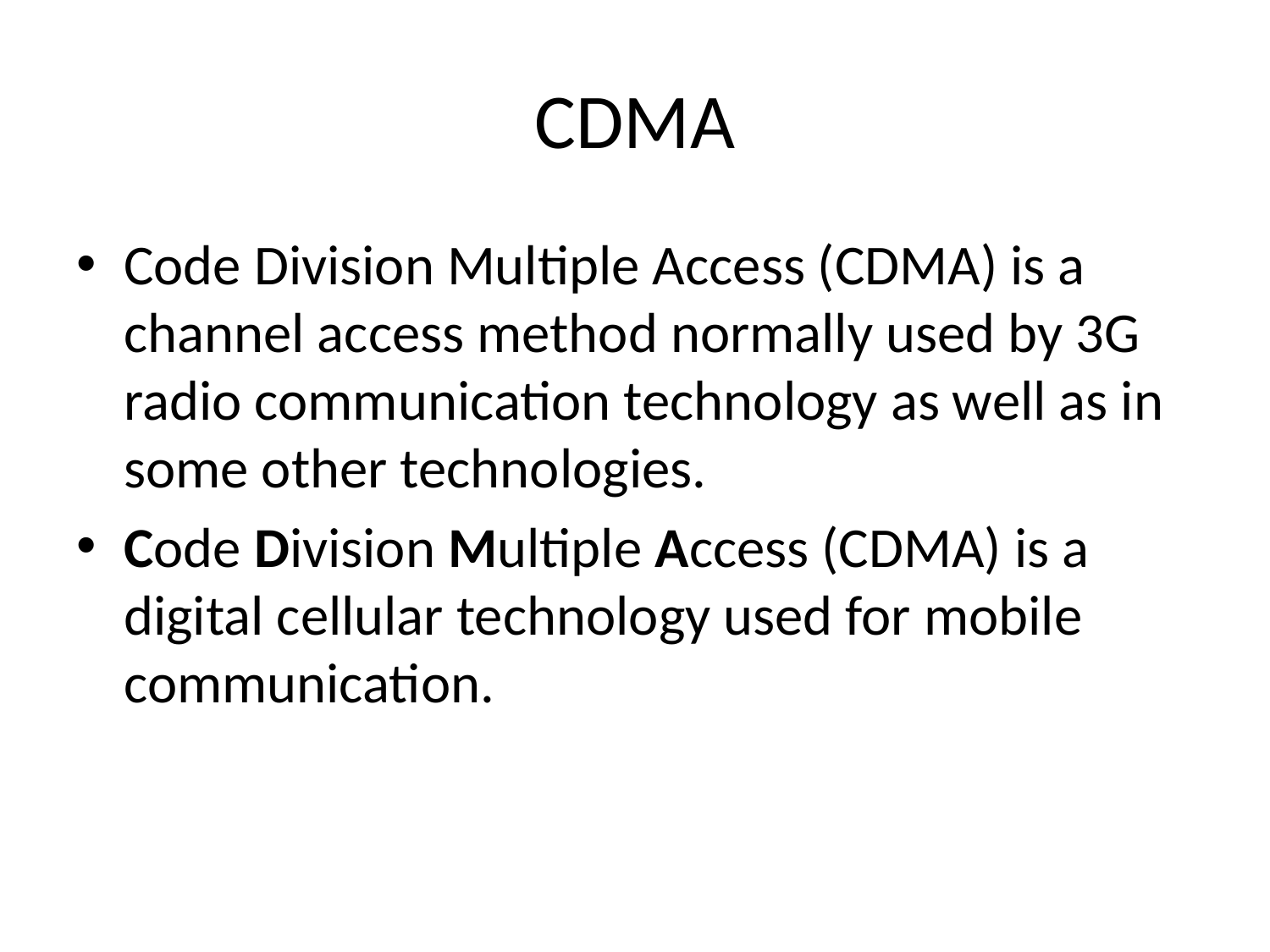

# CDMA
Code Division Multiple Access (CDMA) is a channel access method normally used by 3G radio communication technology as well as in some other technologies.
Code Division Multiple Access (CDMA) is a digital cellular technology used for mobile communication.